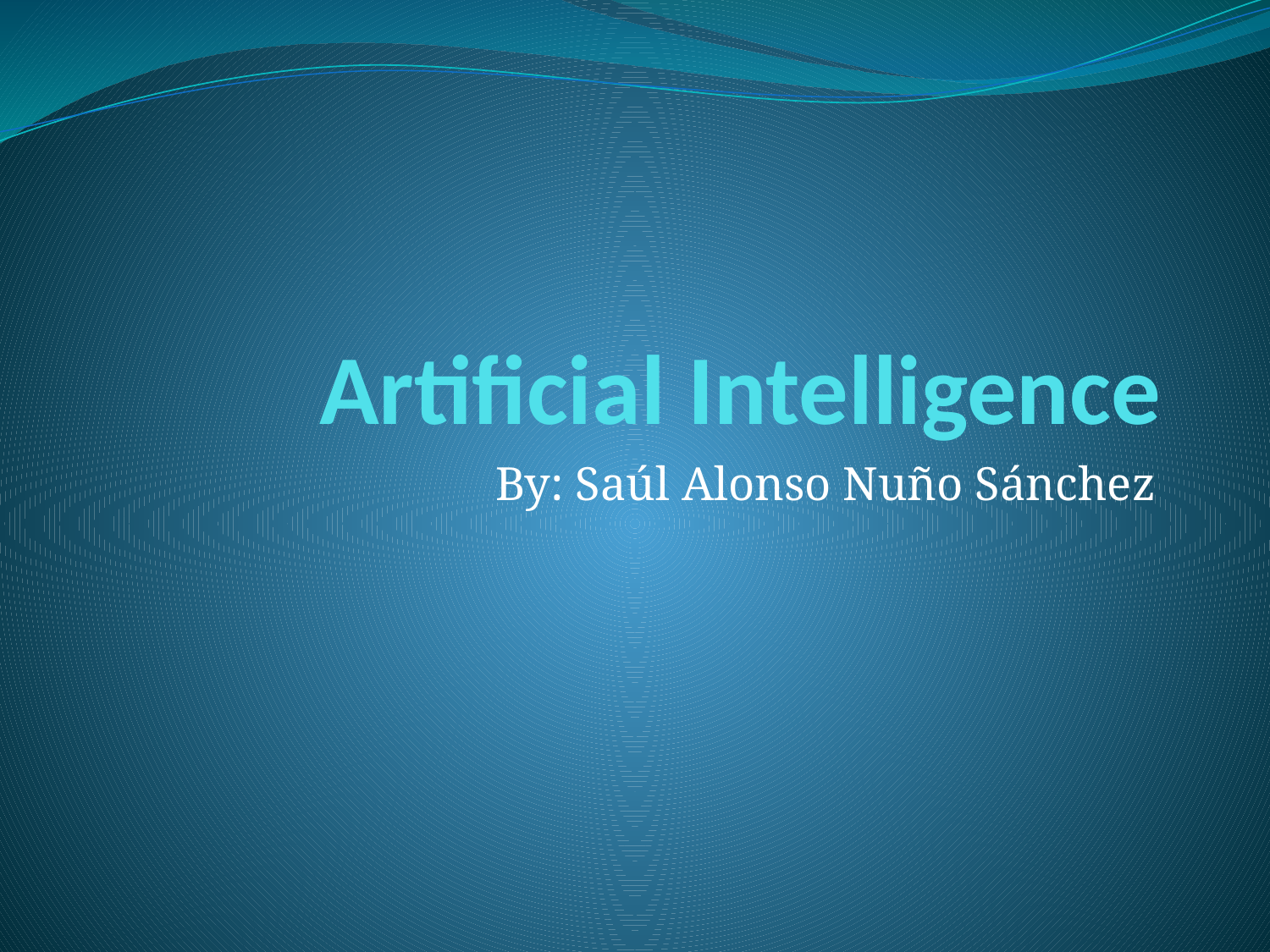

# Artificial Intelligence
By: Saúl Alonso Nuño Sánchez